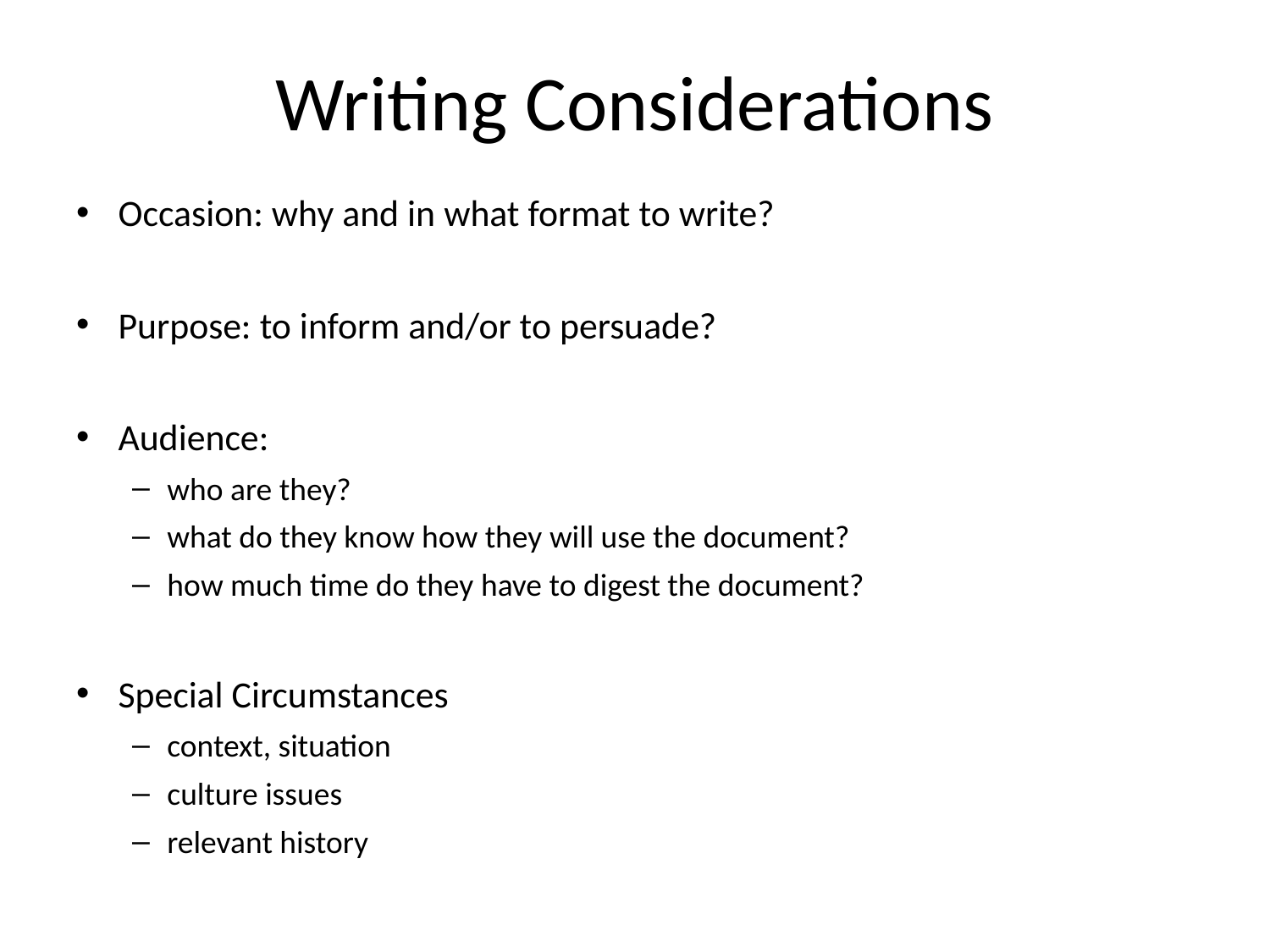

# Writing Considerations
Occasion: why and in what format to write?

Purpose: to inform and/or to persuade?

Audience:
who are they?
what do they know how they will use the document?
how much time do they have to digest the document?

Special Circumstances
context, situation
culture issues
relevant history